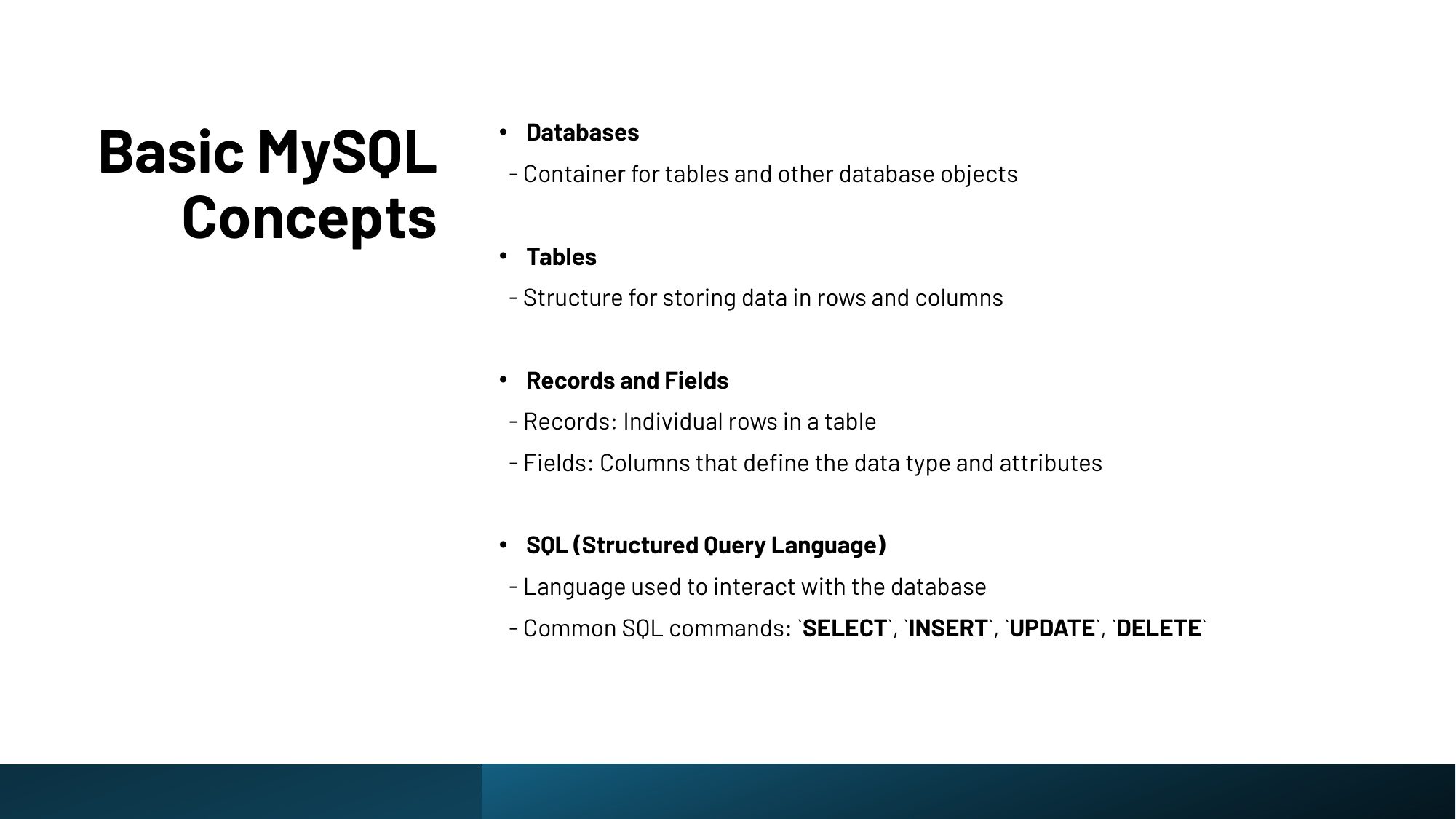

# Basic MySQL Concepts

Databases
  - Container for tables and other database objects

Tables
  - Structure for storing data in rows and columns

Records and Fields
  - Records: Individual rows in a table
  - Fields: Columns that define the data type and attributes

SQL (Structured Query Language)
  - Language used to interact with the database
  - Common SQL commands: `SELECT`, `INSERT`, `UPDATE`, `DELETE`